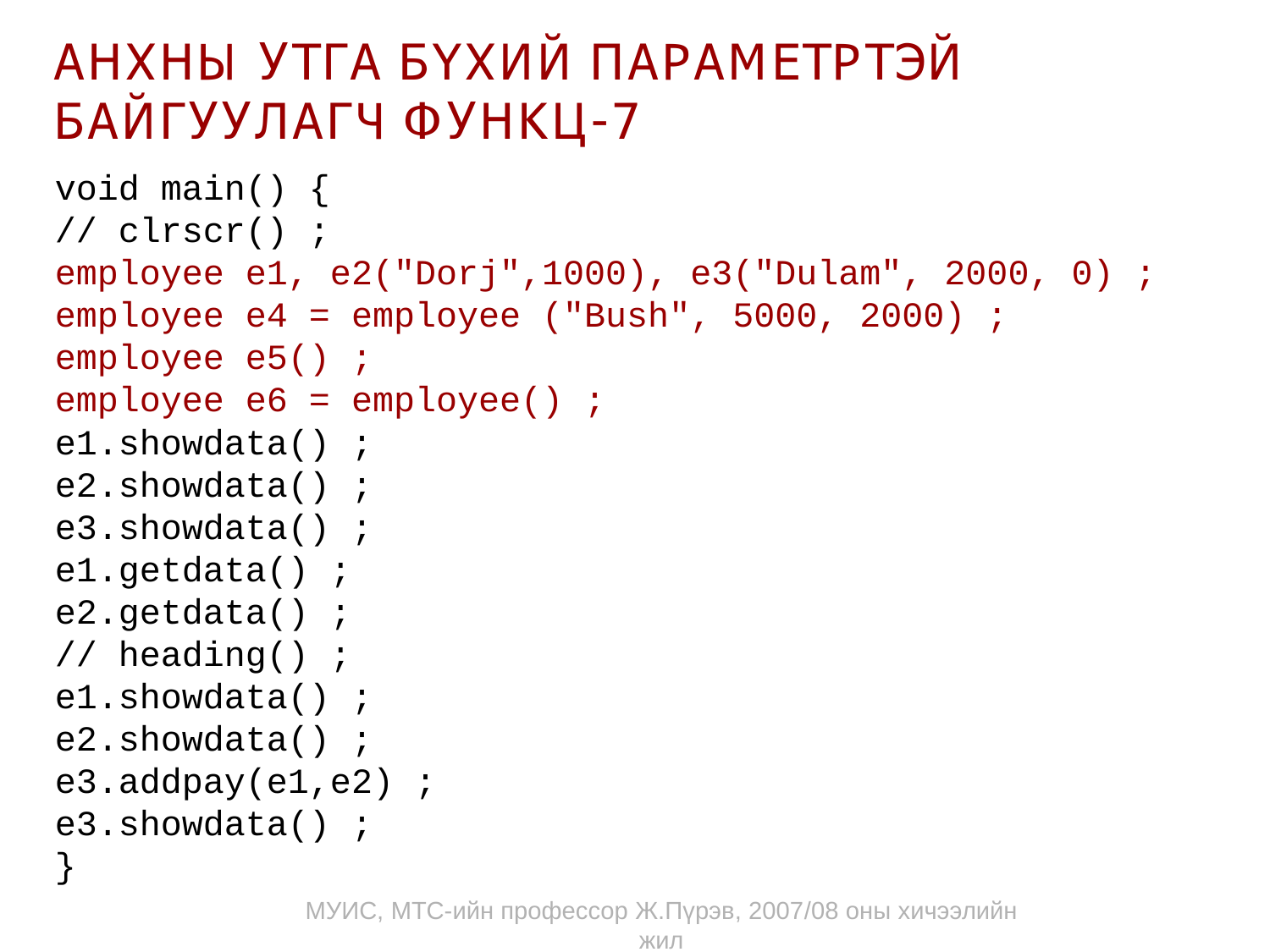

АНХНЫ УТГА БҮХИЙ ПАРАМЕТРТЭЙ БАЙГУУЛАГЧ ФУНКЦ-7
void main() {
// clrscr() ;
employee e1, e2("Dorj",1000), e3("Dulam", 2000, 0) ;
employee e4 = employee ("Bush", 5000, 2000) ;
employee e5() ;
employee e6 = employee() ;
e1.showdata() ;
e2.showdata() ;
e3.showdata() ;
e1.getdata() ;
e2.getdata() ;
// heading() ;
e1.showdata() ;
e2.showdata() ;
e3.addpay(e1,e2) ;
e3.showdata() ;
}
МУИС, МТС-ийн профессор Ж.Пүрэв, 2007/08 оны хичээлийн жил